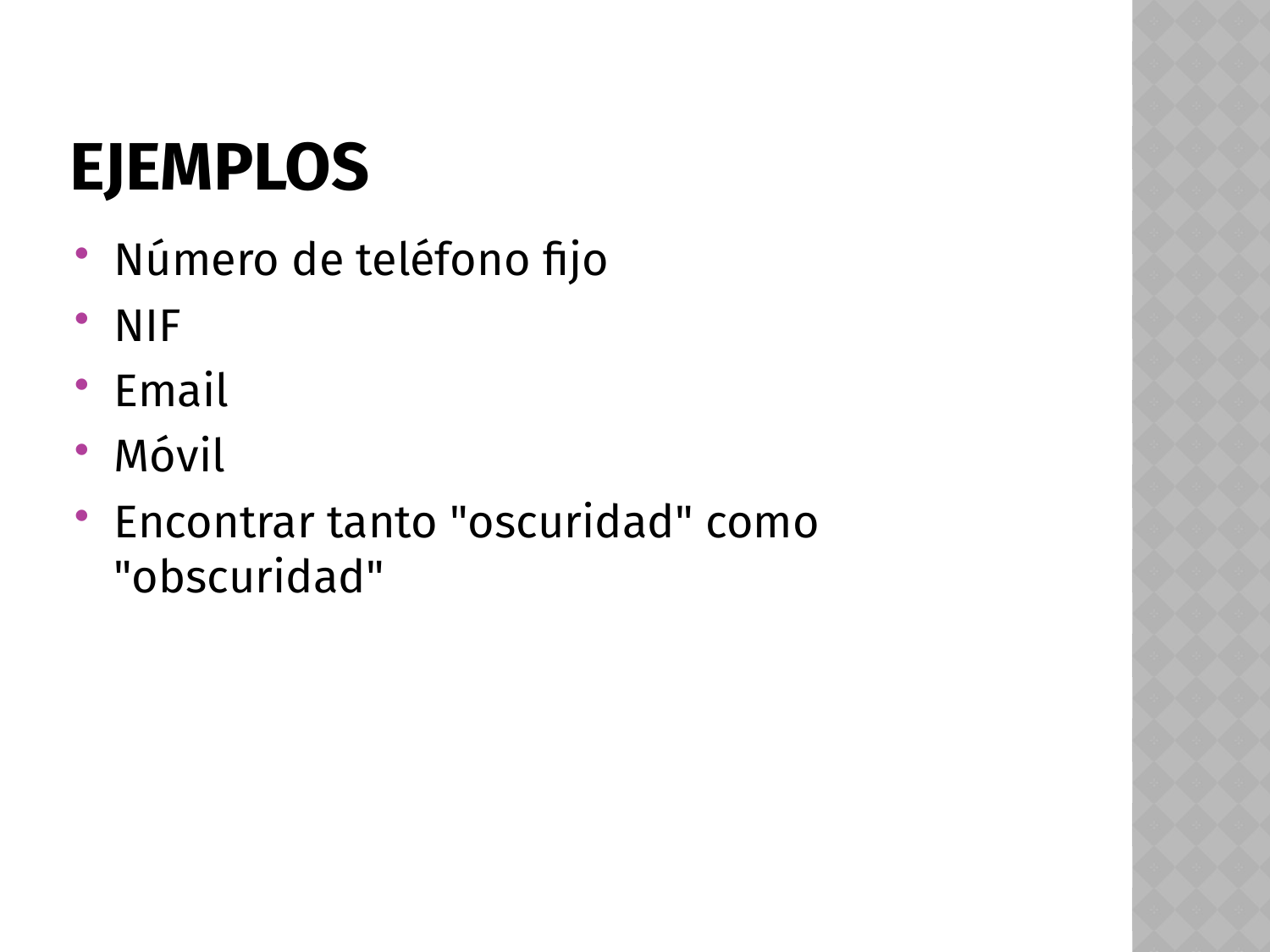

# ejemplos
Número de teléfono fijo
NIF
Email
Móvil
Encontrar tanto "oscuridad" como "obscuridad"